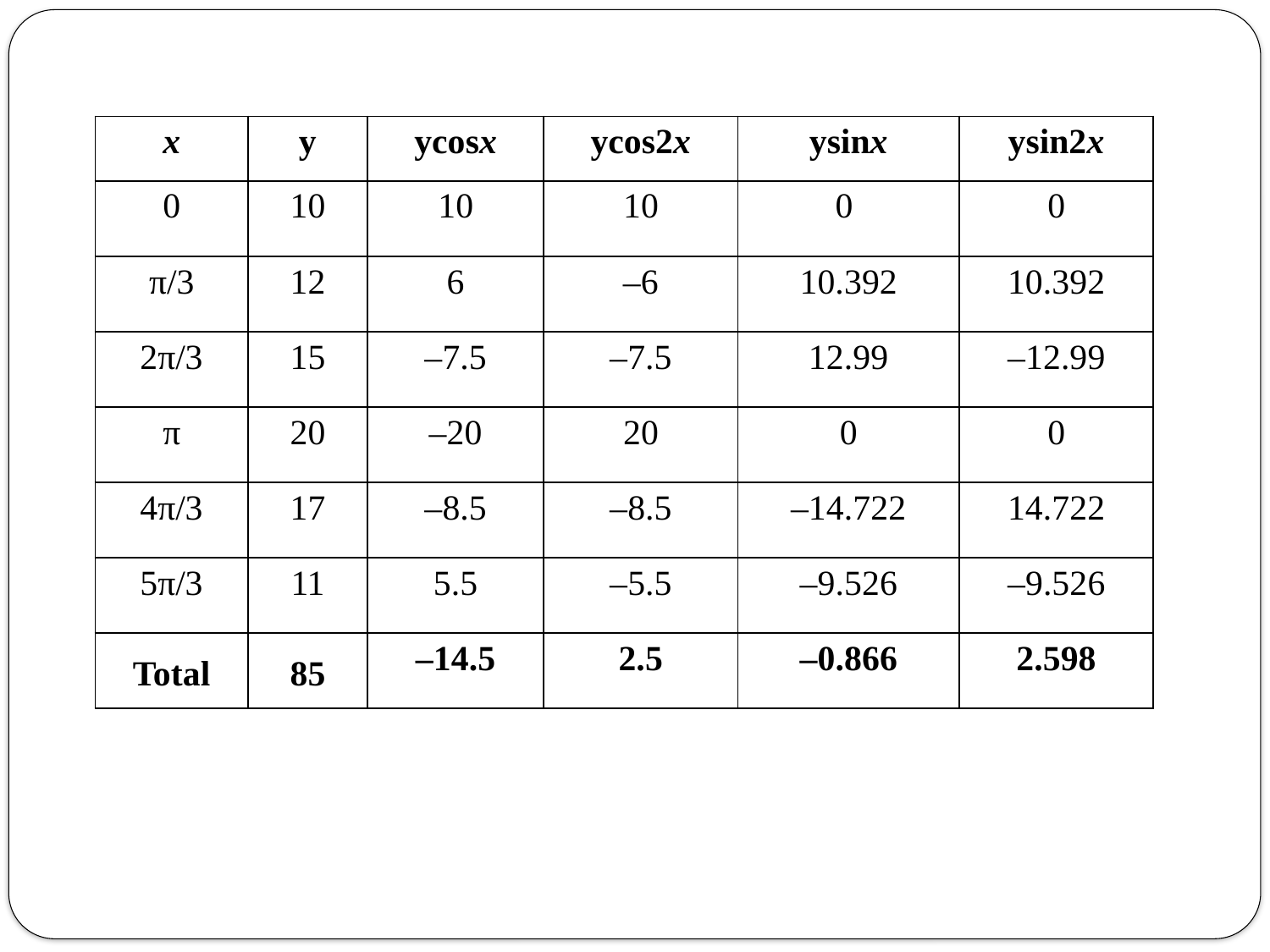

| x | y | ycosx | ycos2x | ysinx | ysin2x |
| --- | --- | --- | --- | --- | --- |
| 0 | 10 | 10 | 10 | 0 | 0 |
| π/3 | 12 | 6 | –6 | 10.392 | 10.392 |
| 2π/3 | 15 | –7.5 | –7.5 | 12.99 | –12.99 |
| π | 20 | –20 | 20 | 0 | 0 |
| 4π/3 | 17 | –8.5 | –8.5 | –14.722 | 14.722 |
| 5π/3 | 11 | 5.5 | –5.5 | –9.526 | –9.526 |
| Total | 85 | –14.5 | 2.5 | –0.866 | 2.598 |